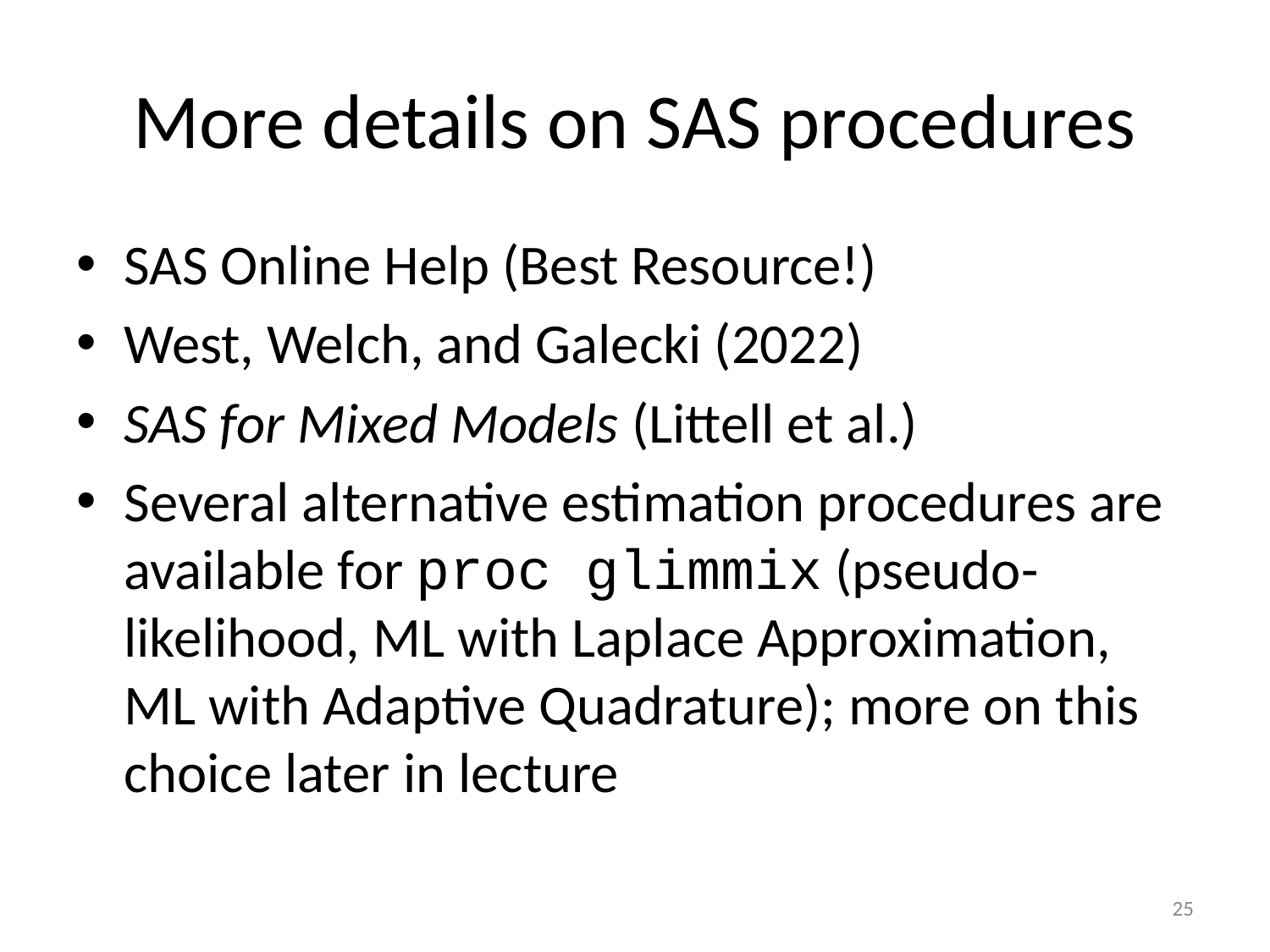

# More details on SAS procedures
SAS Online Help (Best Resource!)
West, Welch, and Galecki (2022)
SAS for Mixed Models (Littell et al.)
Several alternative estimation procedures are available for proc glimmix (pseudo-likelihood, ML with Laplace Approximation, ML with Adaptive Quadrature); more on this choice later in lecture
25